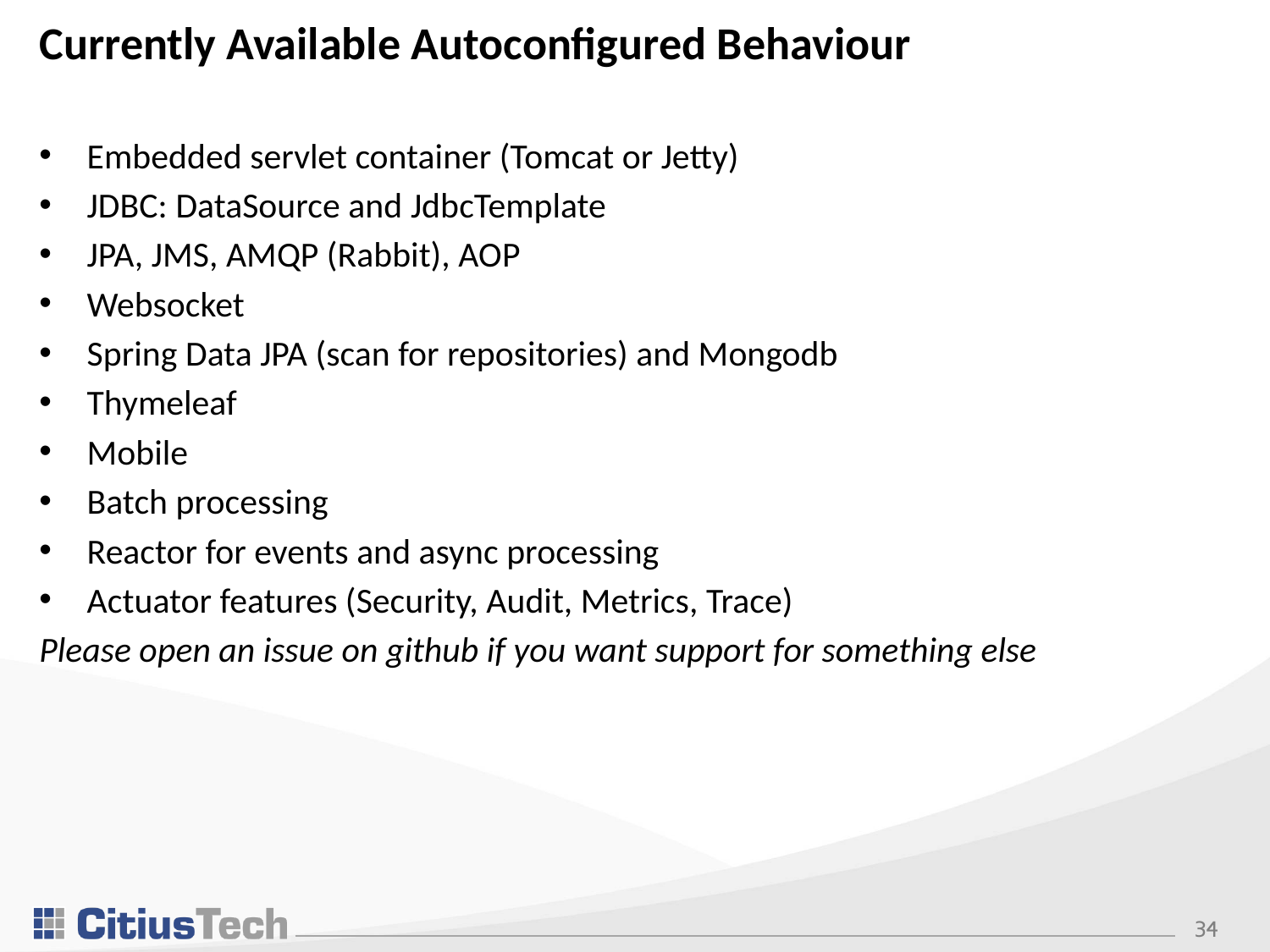

# Currently Available Autoconfigured Behaviour
Embedded servlet container (Tomcat or Jetty)
JDBC: DataSource and JdbcTemplate
JPA, JMS, AMQP (Rabbit), AOP
Websocket
Spring Data JPA (scan for repositories) and Mongodb
Thymeleaf
Mobile
Batch processing
Reactor for events and async processing
Actuator features (Security, Audit, Metrics, Trace)
Please open an issue on github if you want support for something else